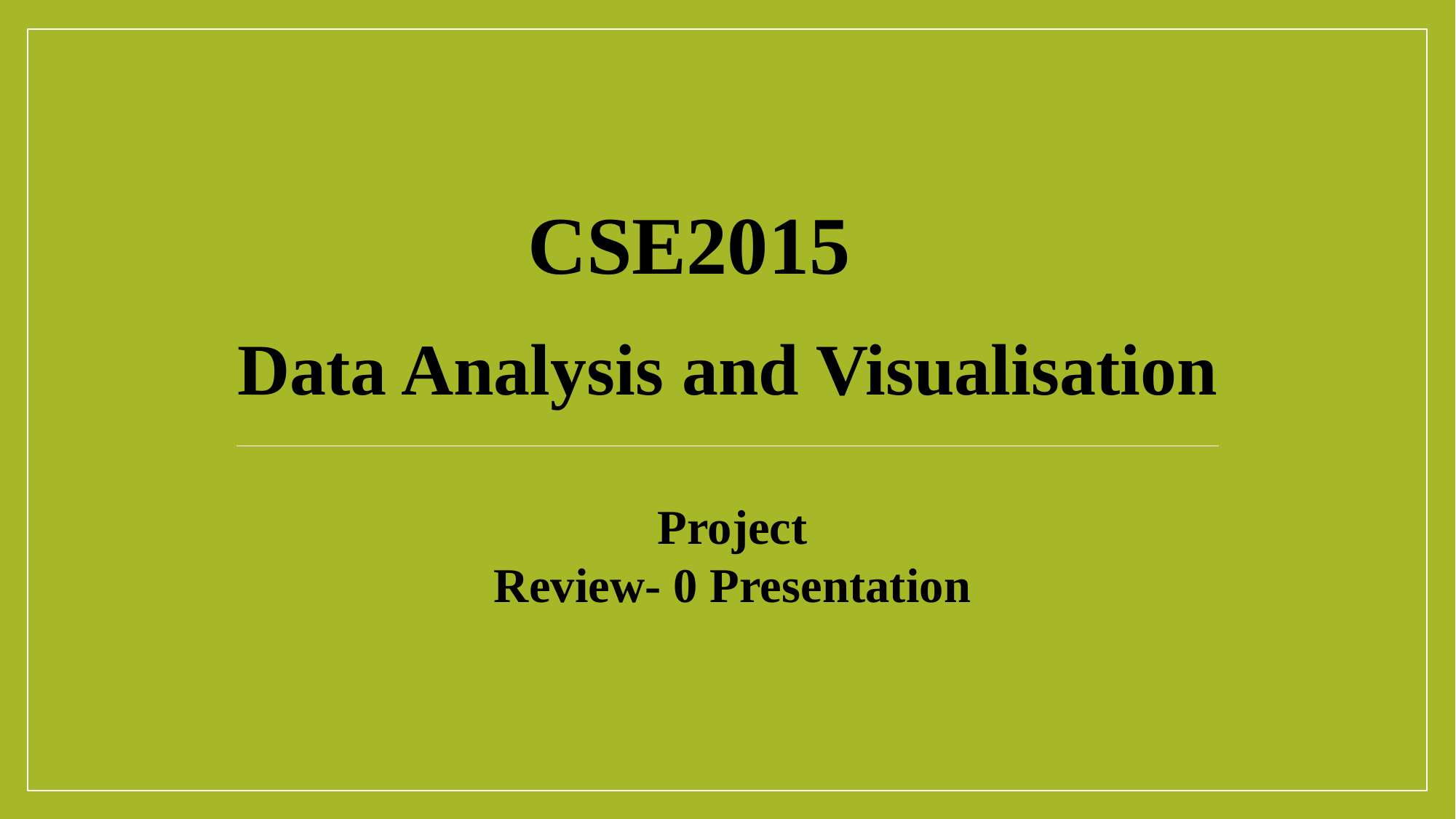

# CSE2015
Data Analysis and Visualisation
Project
Review- 0 Presentation